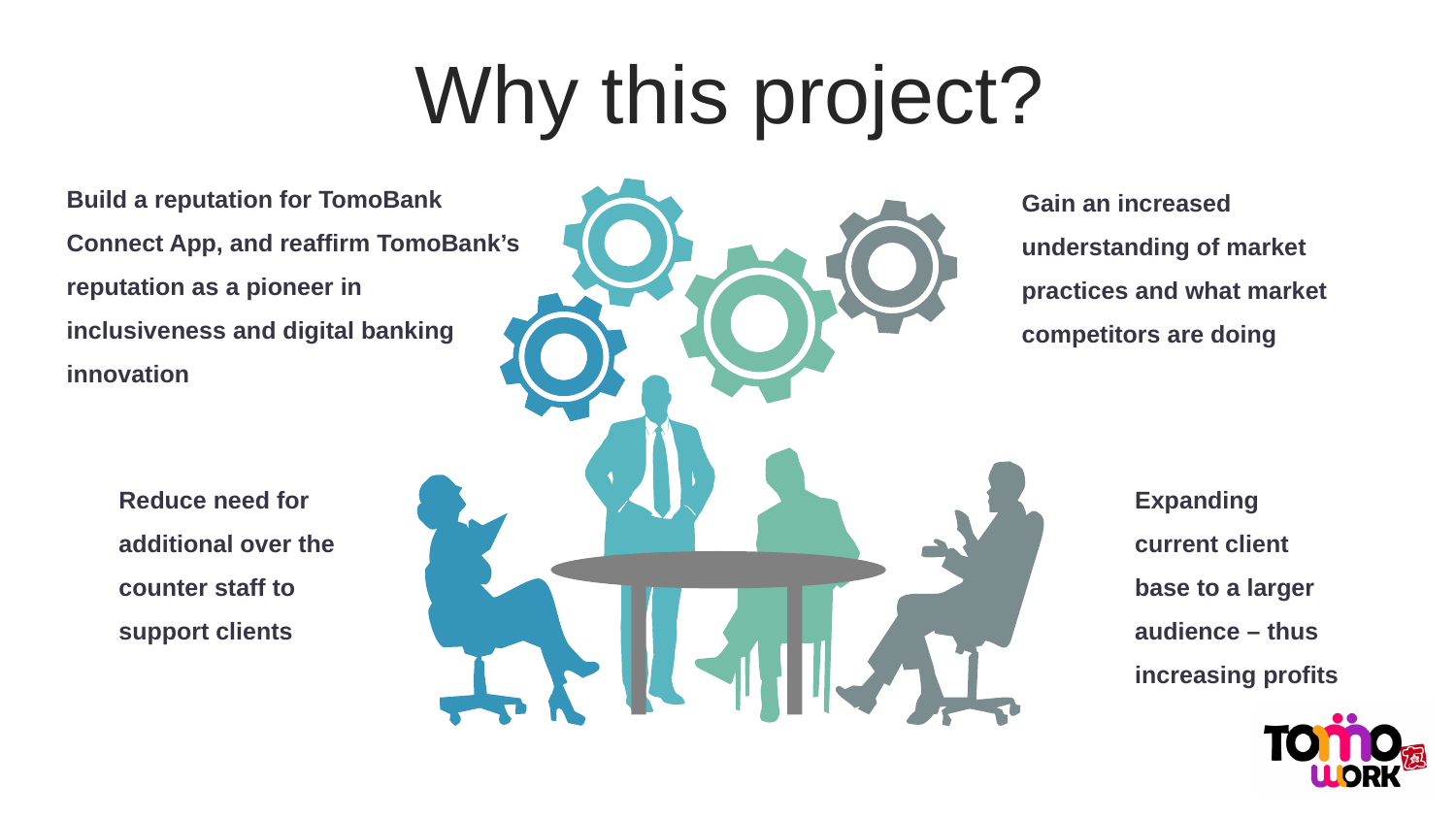

Why this project?
Build a reputation for TomoBank Connect App, and reaffirm TomoBank’s reputation as a pioneer in inclusiveness and digital banking innovation
Gain an increased understanding of market practices and what market competitors are doing

Reduce need for additional over the counter staff to support clients
Expanding current client base to a larger audience – thus increasing profits